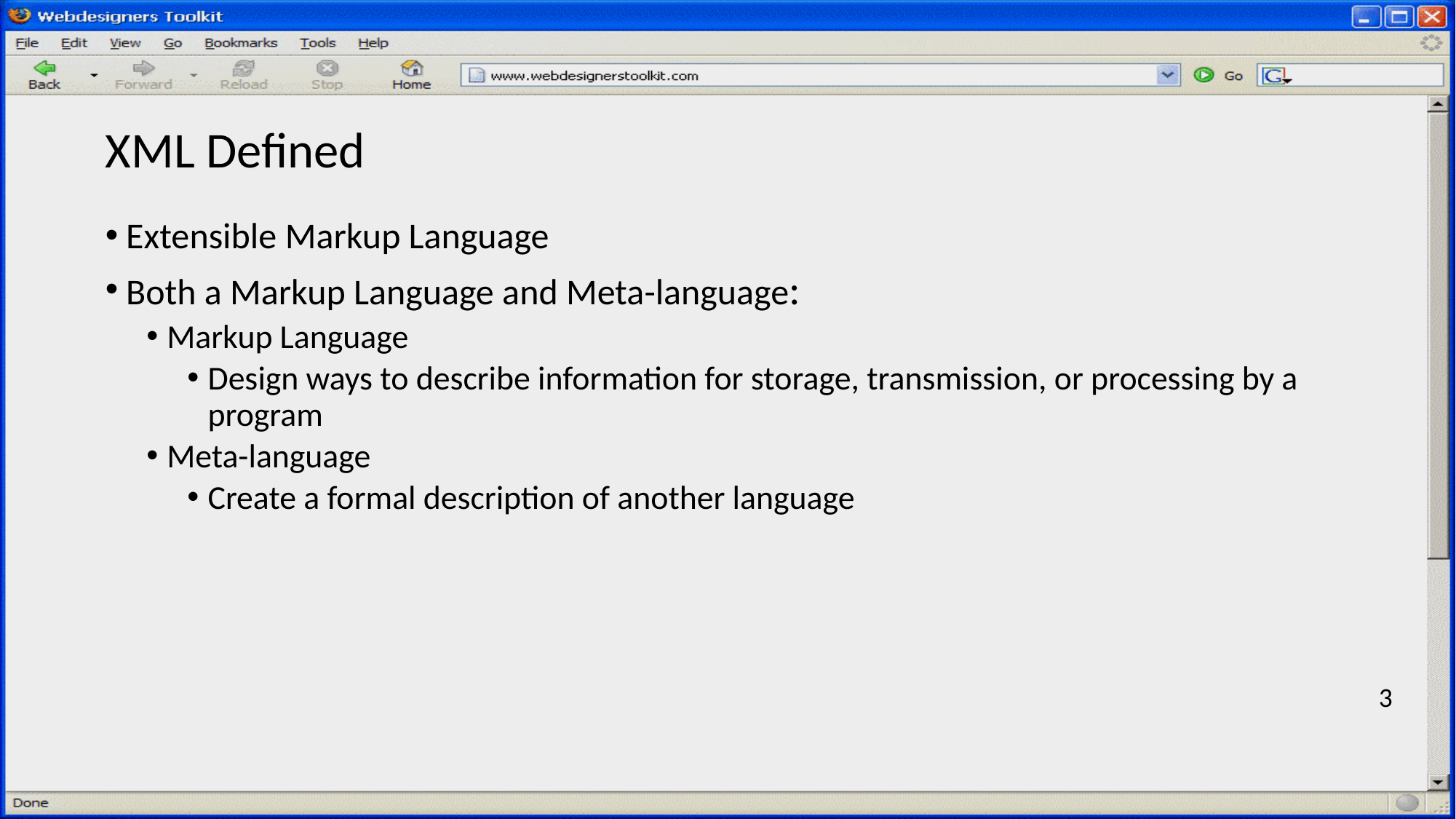

# XML Defined
Extensible Markup Language
Both a Markup Language and Meta-language:
Markup Language
Design ways to describe information for storage, transmission, or processing by a program
Meta-language
Create a formal description of another language
3